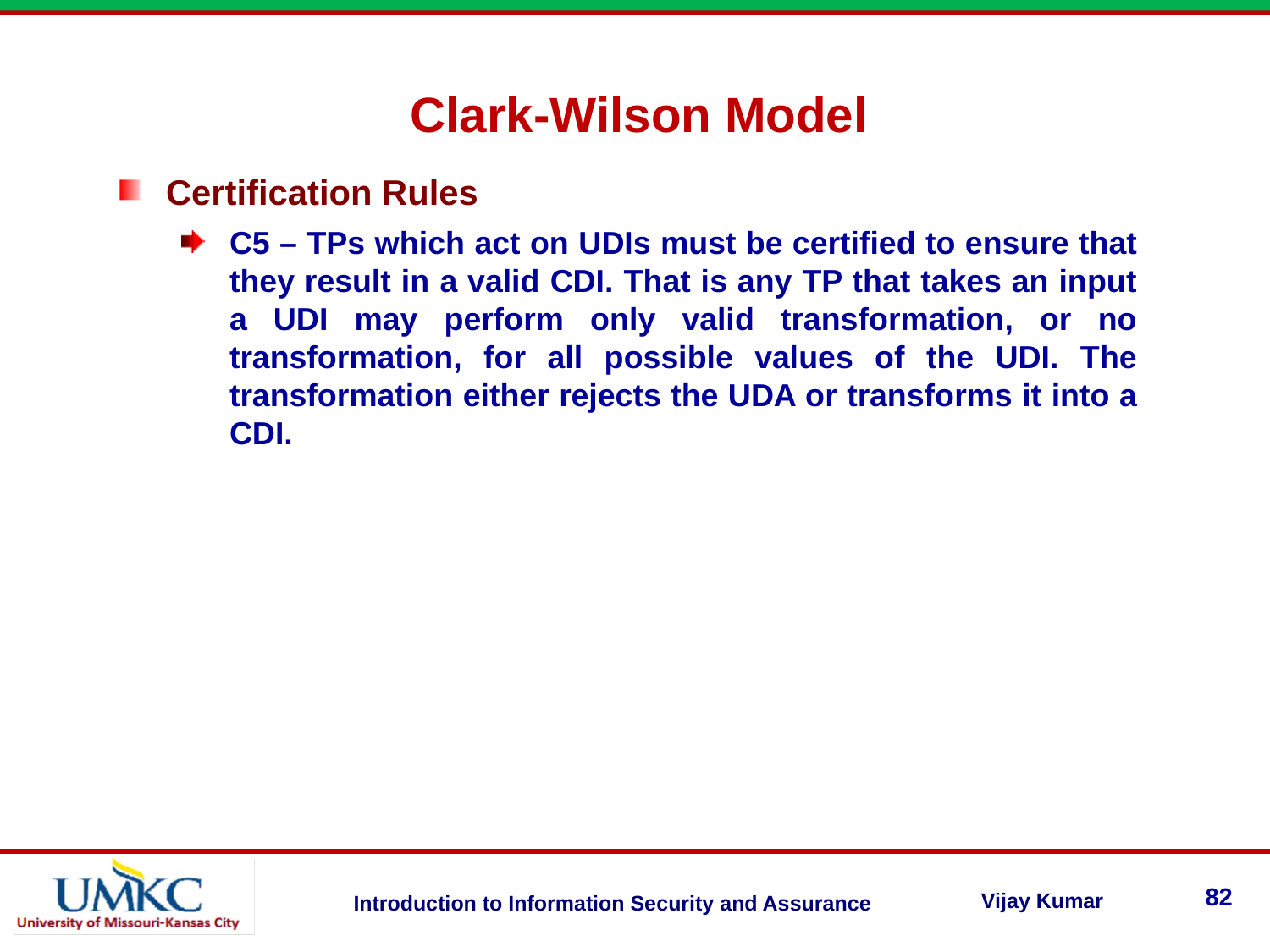

Clark-Wilson Model
Certification Rules
C5 – TPs which act on UDIs must be certified to ensure that they result in a valid CDI. That is any TP that takes an input a UDI may perform only valid transformation, or no transformation, for all possible values of the UDI. The transformation either rejects the UDA or transforms it into a CDI.
82